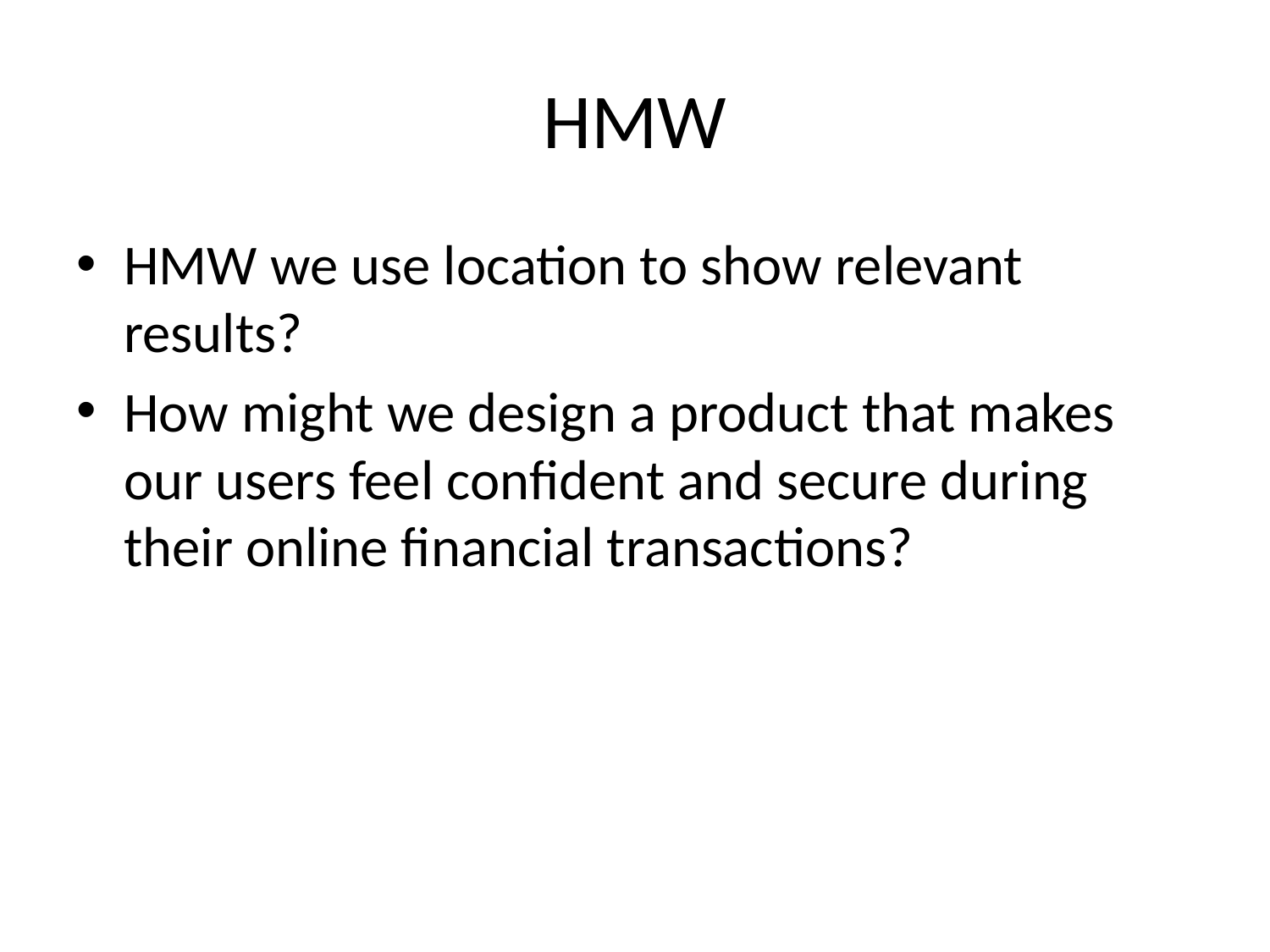

# HMW
HMW we use location to show relevant results?
How might we design a product that makes our users feel confident and secure during their online financial transactions?